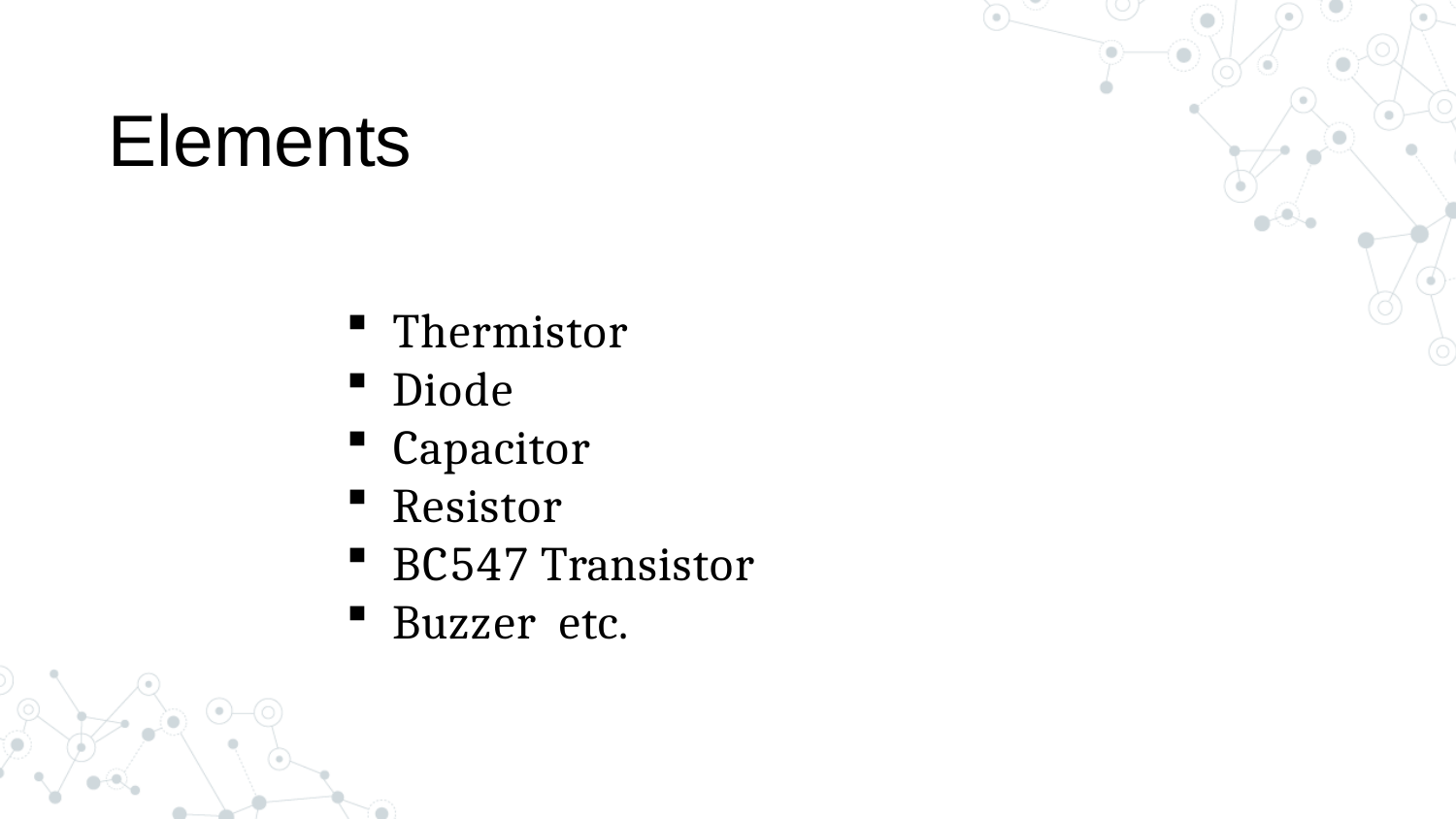

Elements
Thermistor
Diode
Capacitor
Resistor
BC547 Transistor
Buzzer  etc.